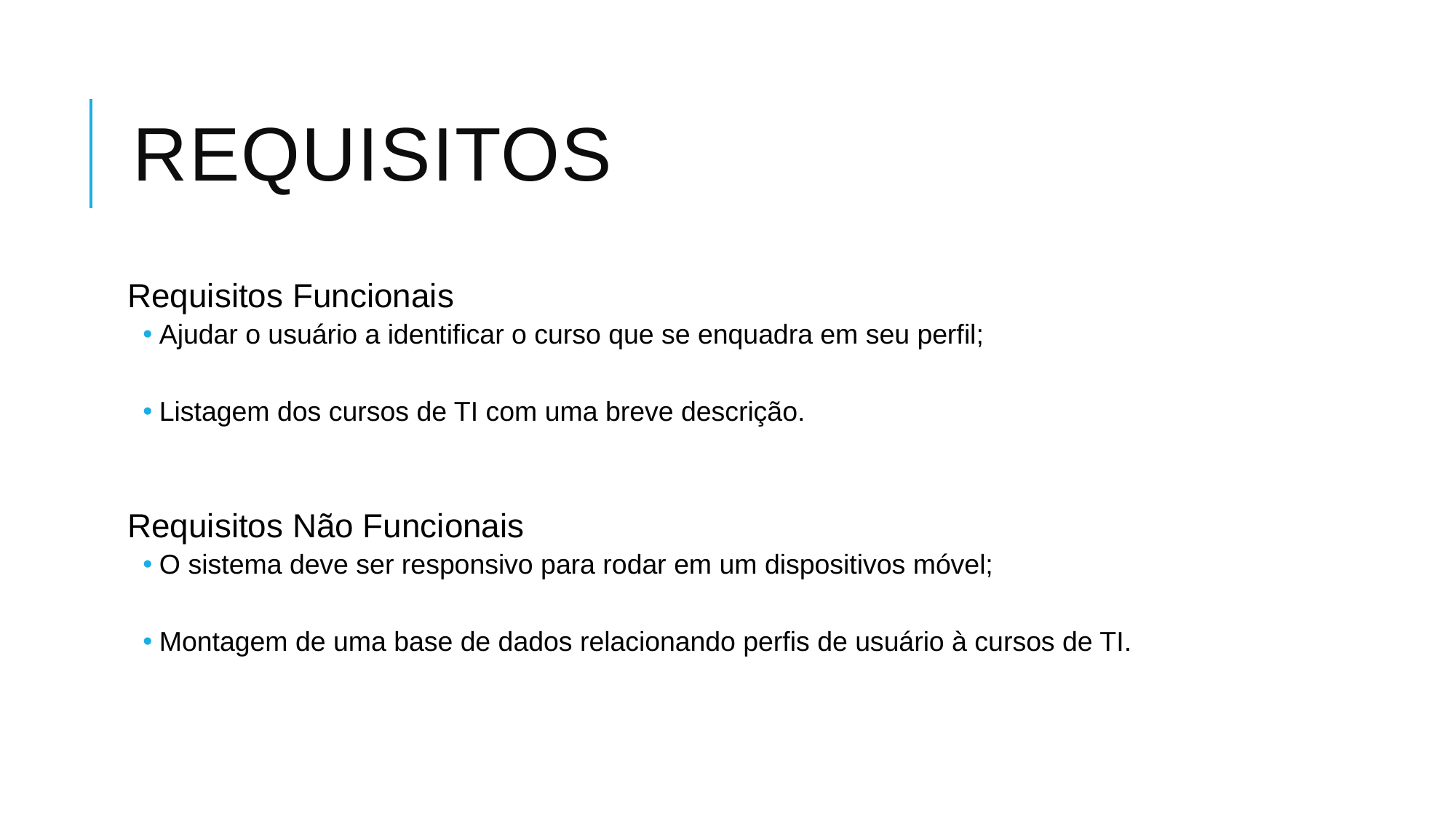

# requisitos
Requisitos Funcionais
Ajudar o usuário a identificar o curso que se enquadra em seu perfil;

Listagem dos cursos de TI com uma breve descrição.

Requisitos Não Funcionais
O sistema deve ser responsivo para rodar em um dispositivos móvel;

Montagem de uma base de dados relacionando perfis de usuário à cursos de TI.